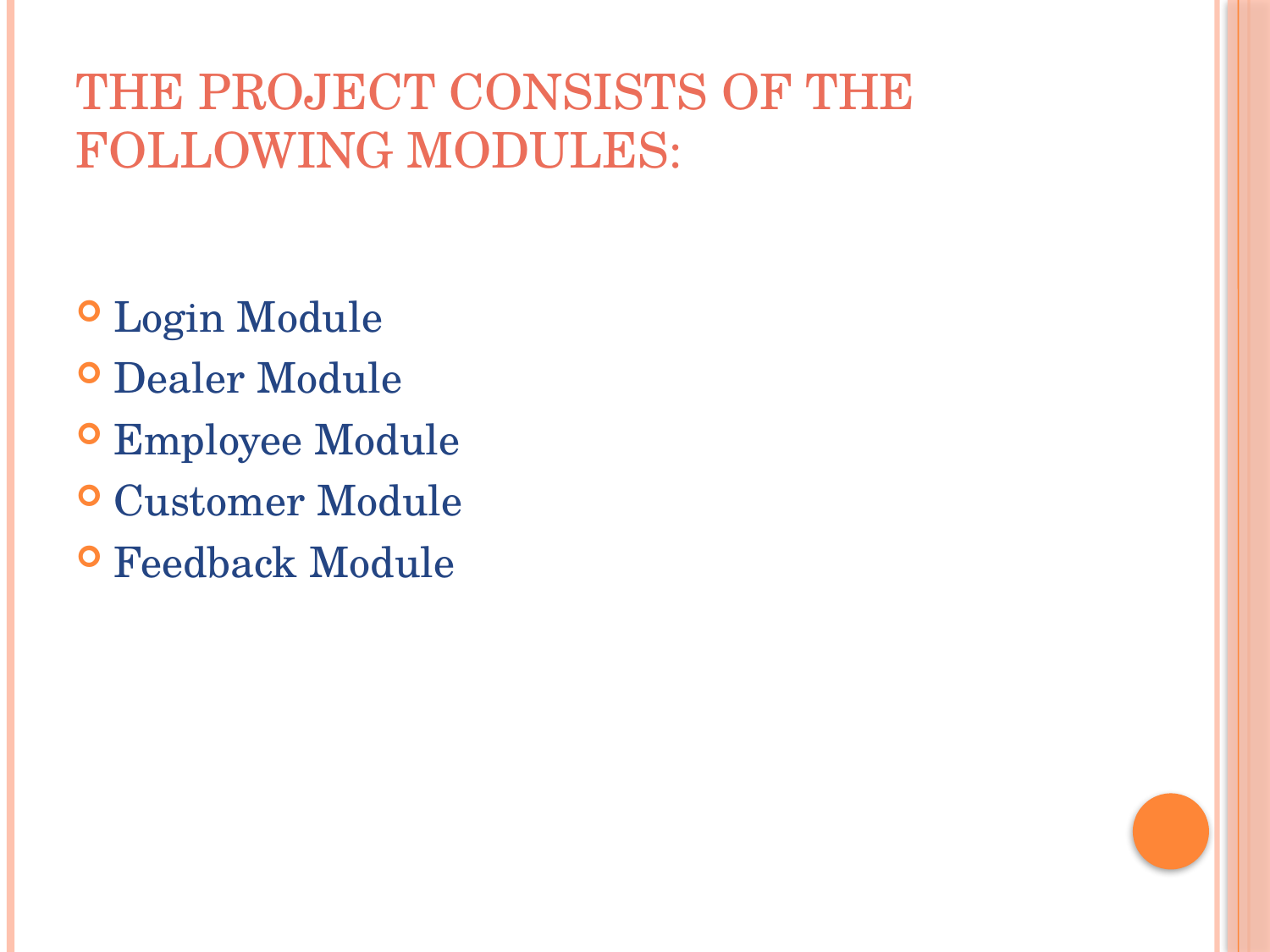

# The project consists of the following modules:

Login Module
Dealer Module
Employee Module
Customer Module
Feedback Module